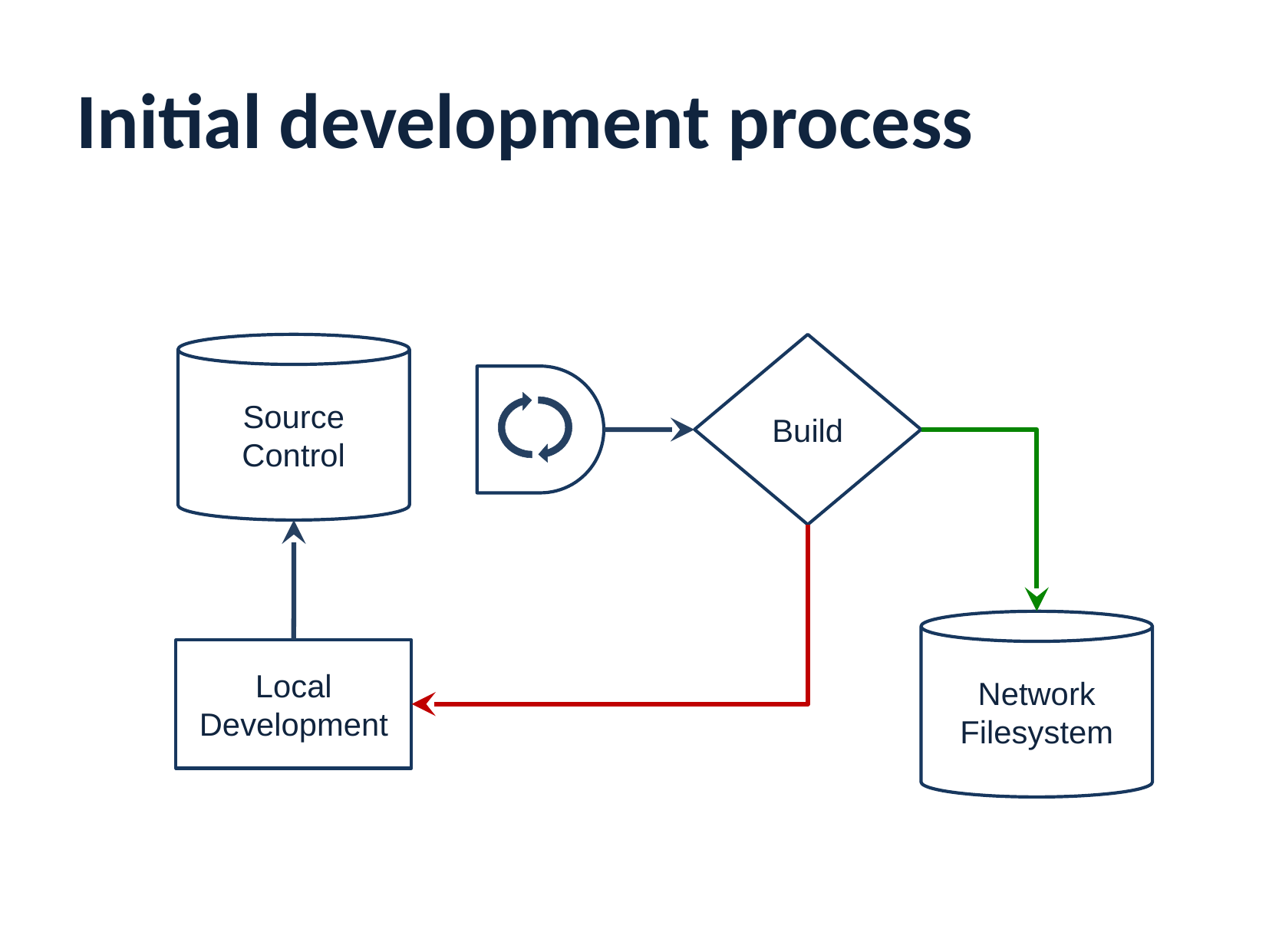

Initial development process
Source Control
Build

Network Filesystem
Local Development